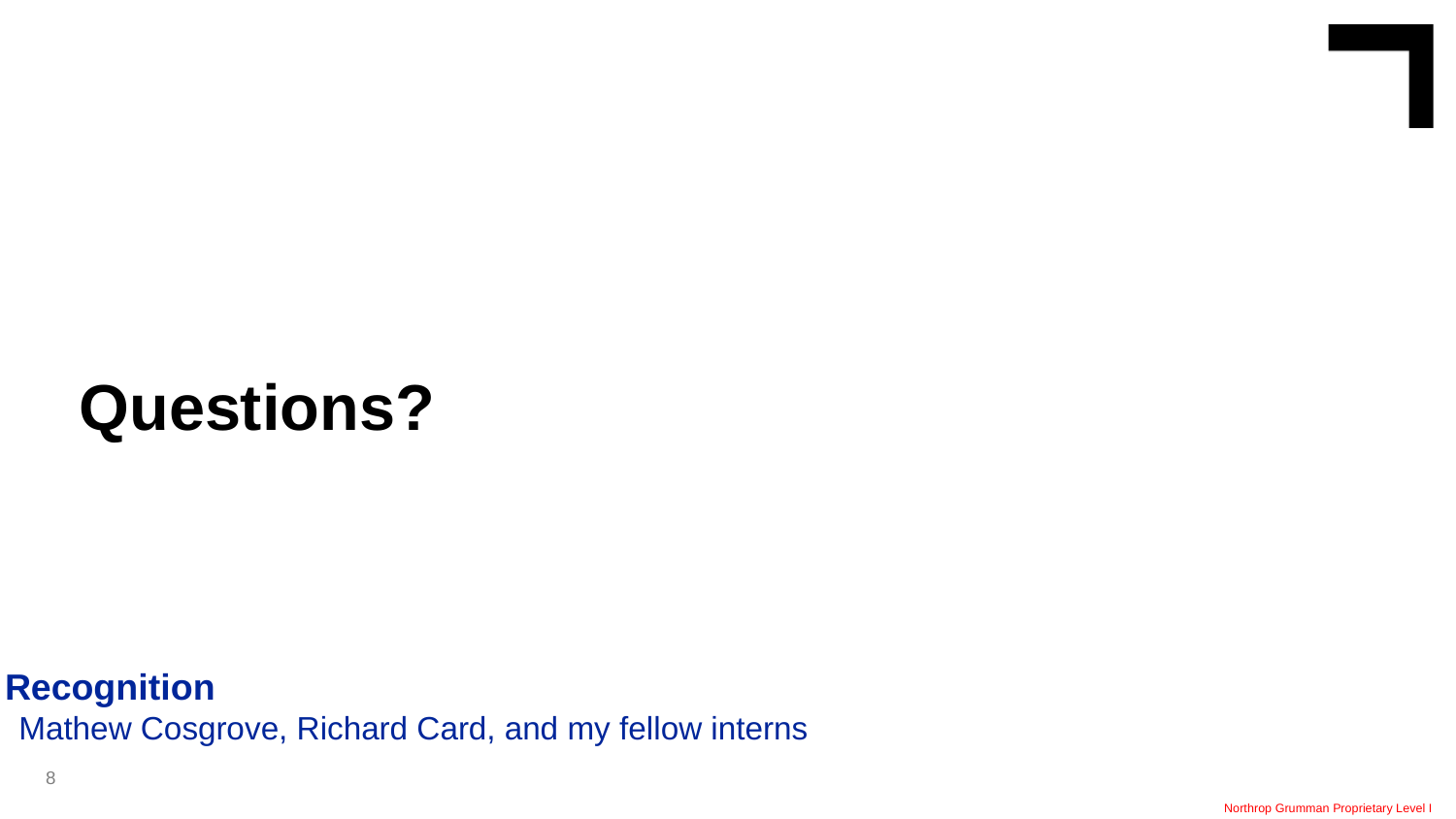

Questions?
Recognition
Mathew Cosgrove, Richard Card, and my fellow interns

8
Northrop Grumman Proprietary Level I